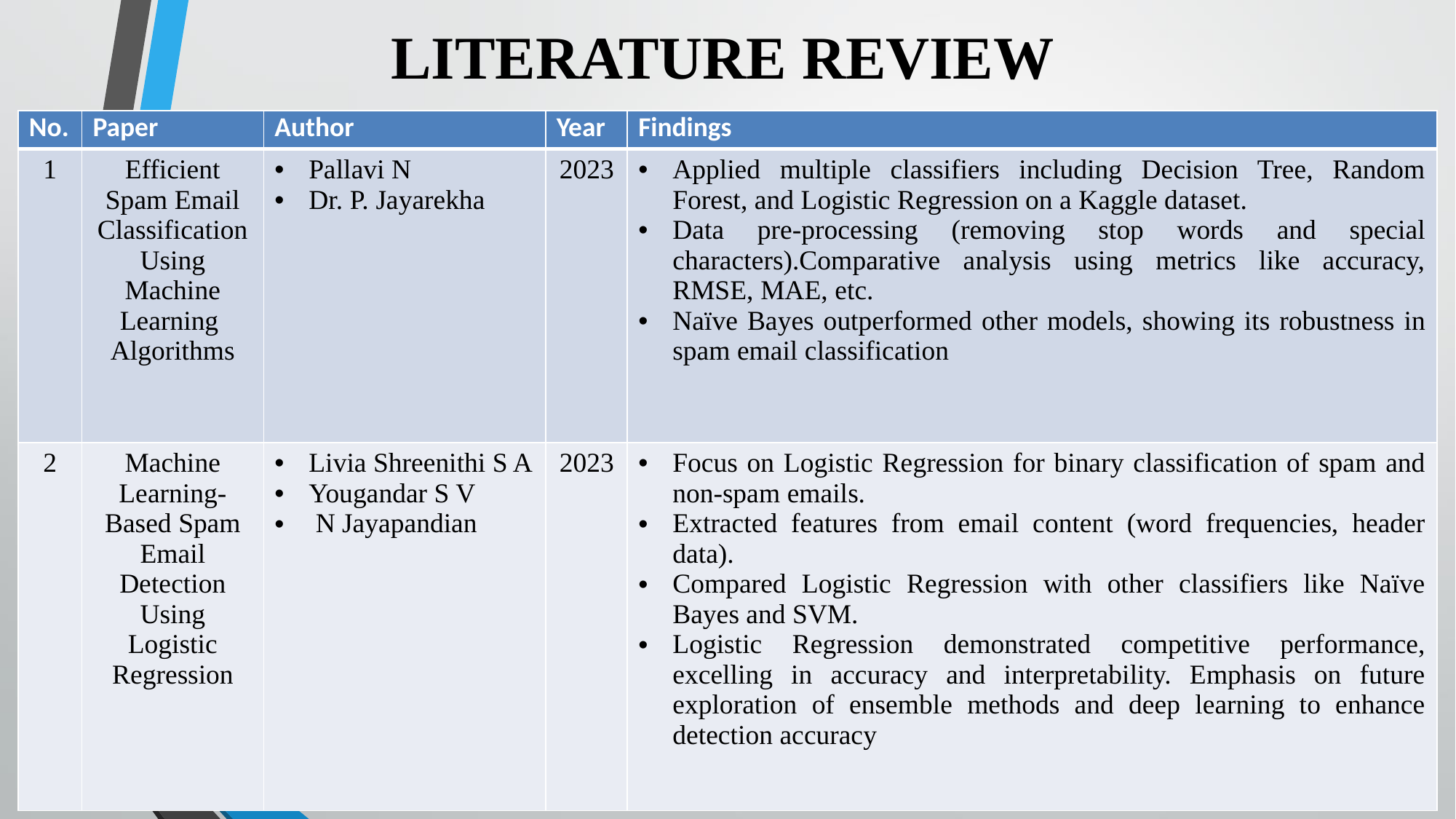

# LITERATURE REVIEW
| No. | Paper | Author | Year | Findings |
| --- | --- | --- | --- | --- |
| 1 | Efficient Spam Email Classification Using Machine Learning Algorithms | Pallavi N Dr. P. Jayarekha | 2023 | Applied multiple classifiers including Decision Tree, Random Forest, and Logistic Regression on a Kaggle dataset. Data pre-processing (removing stop words and special characters).Comparative analysis using metrics like accuracy, RMSE, MAE, etc. Naïve Bayes outperformed other models, showing its robustness in spam email classification |
| 2 | Machine Learning-Based Spam Email Detection Using Logistic Regression | Livia Shreenithi S A Yougandar S V N Jayapandian | 2023 | Focus on Logistic Regression for binary classification of spam and non-spam emails. Extracted features from email content (word frequencies, header data). Compared Logistic Regression with other classifiers like Naïve Bayes and SVM. Logistic Regression demonstrated competitive performance, excelling in accuracy and interpretability. Emphasis on future exploration of ensemble methods and deep learning to enhance detection accuracy |
6